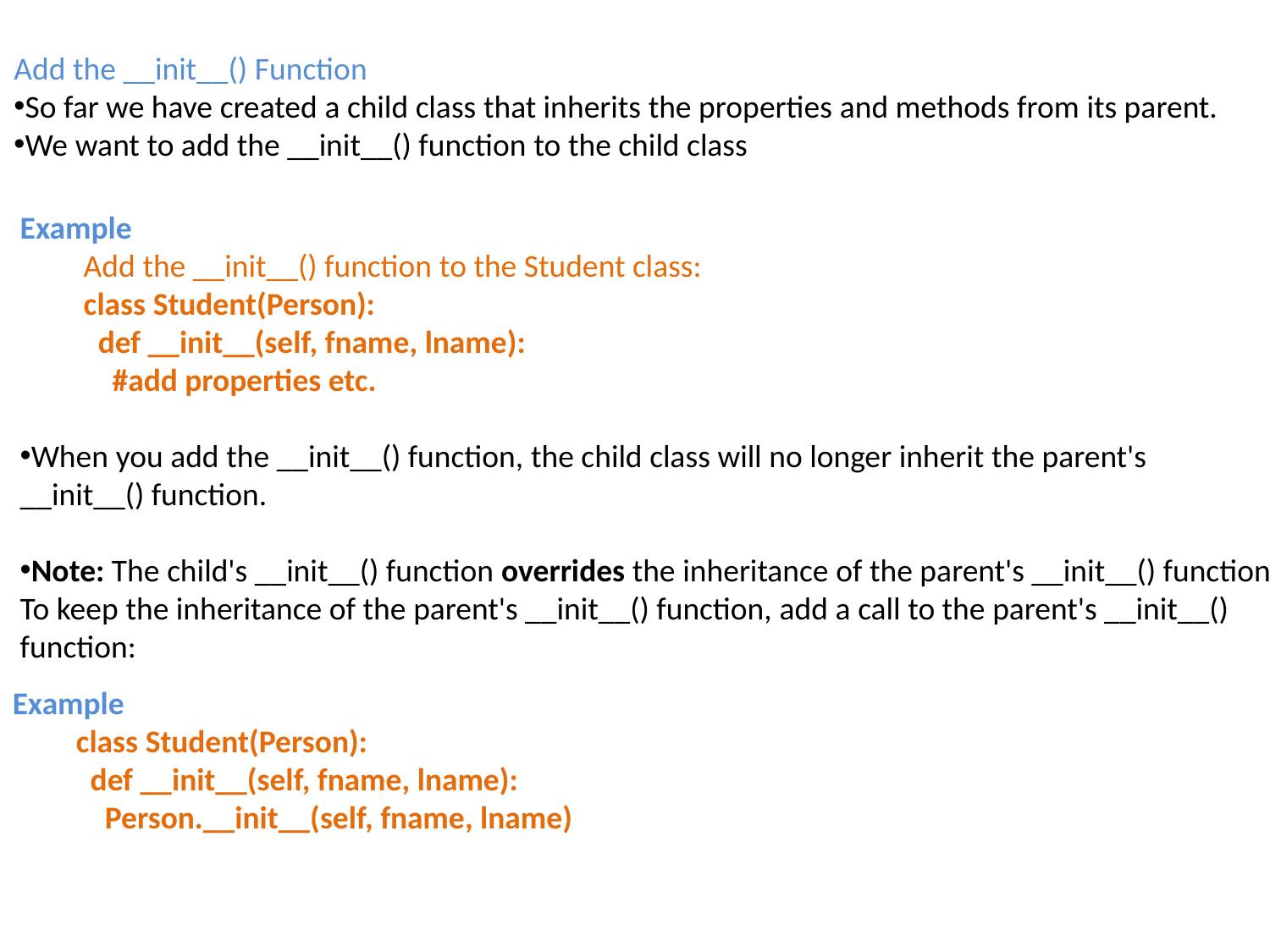

Add the __init__() Function
So far we have created a child class that inherits the properties and methods from its parent.
We want to add the __init__() function to the child class
Example
Add the __init__() function to the Student class:
class Student(Person):
  def __init__(self, fname, lname):
    #add properties etc.

When you add the __init__() function, the child class will no longer inherit the parent's
__init__() function.

Note: The child's __init__() function overrides the inheritance of the parent's __init__() function.
To keep the inheritance of the parent's __init__() function, add a call to the parent's __init__()
function:
Example
class Student(Person):
  def __init__(self, fname, lname):
    Person.__init__(self, fname, lname)